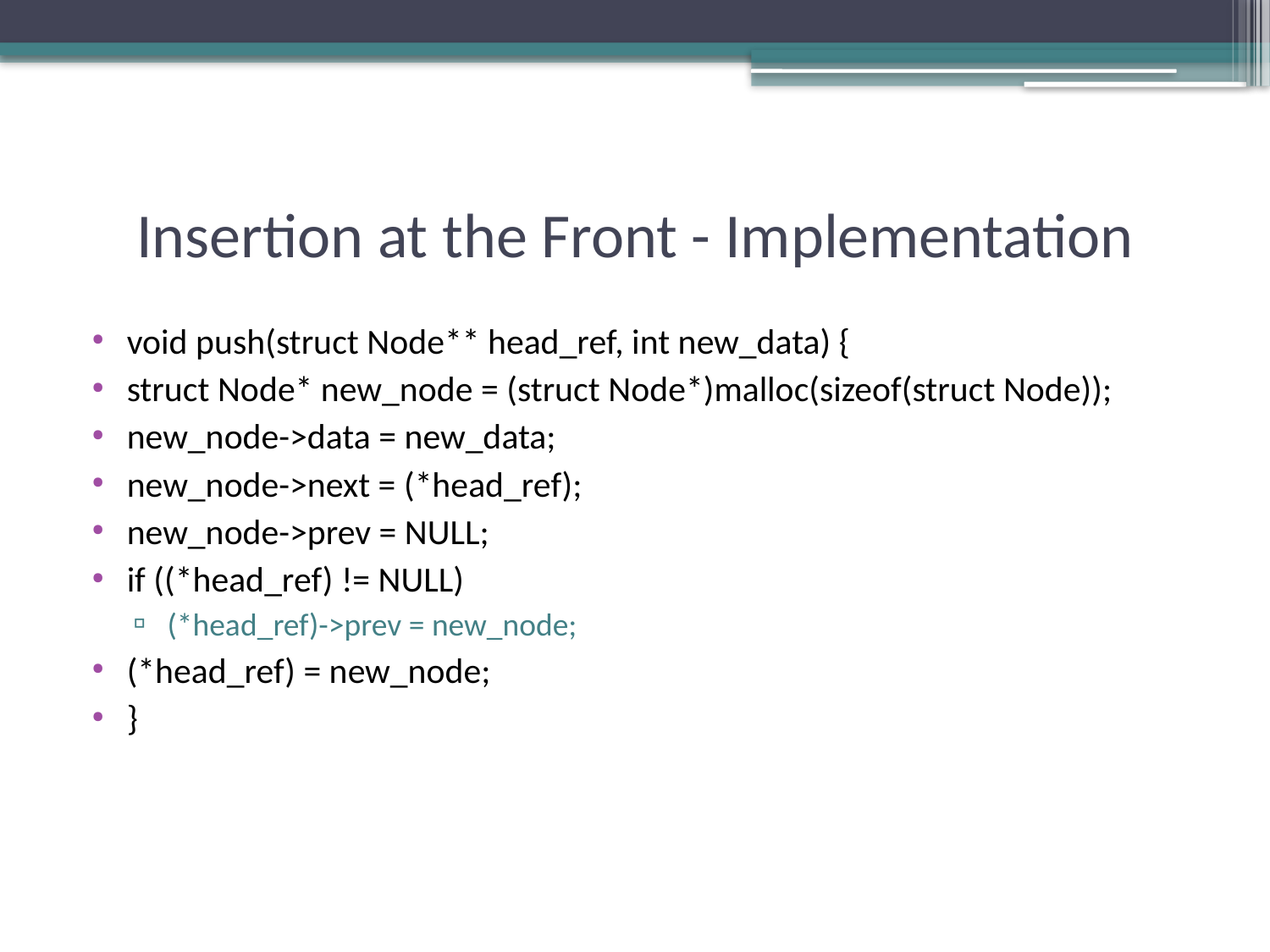

# Insertion at the Front - Implementation
void push(struct Node** head_ref, int new_data) {
struct Node* new_node = (struct Node*)malloc(sizeof(struct Node));
new_node->data = new_data;
new_node->next = (*head_ref);
new_node->prev = NULL;
if ((*head_ref) != NULL)
(*head_ref)->prev = new_node;
(*head_ref) = new_node;
}